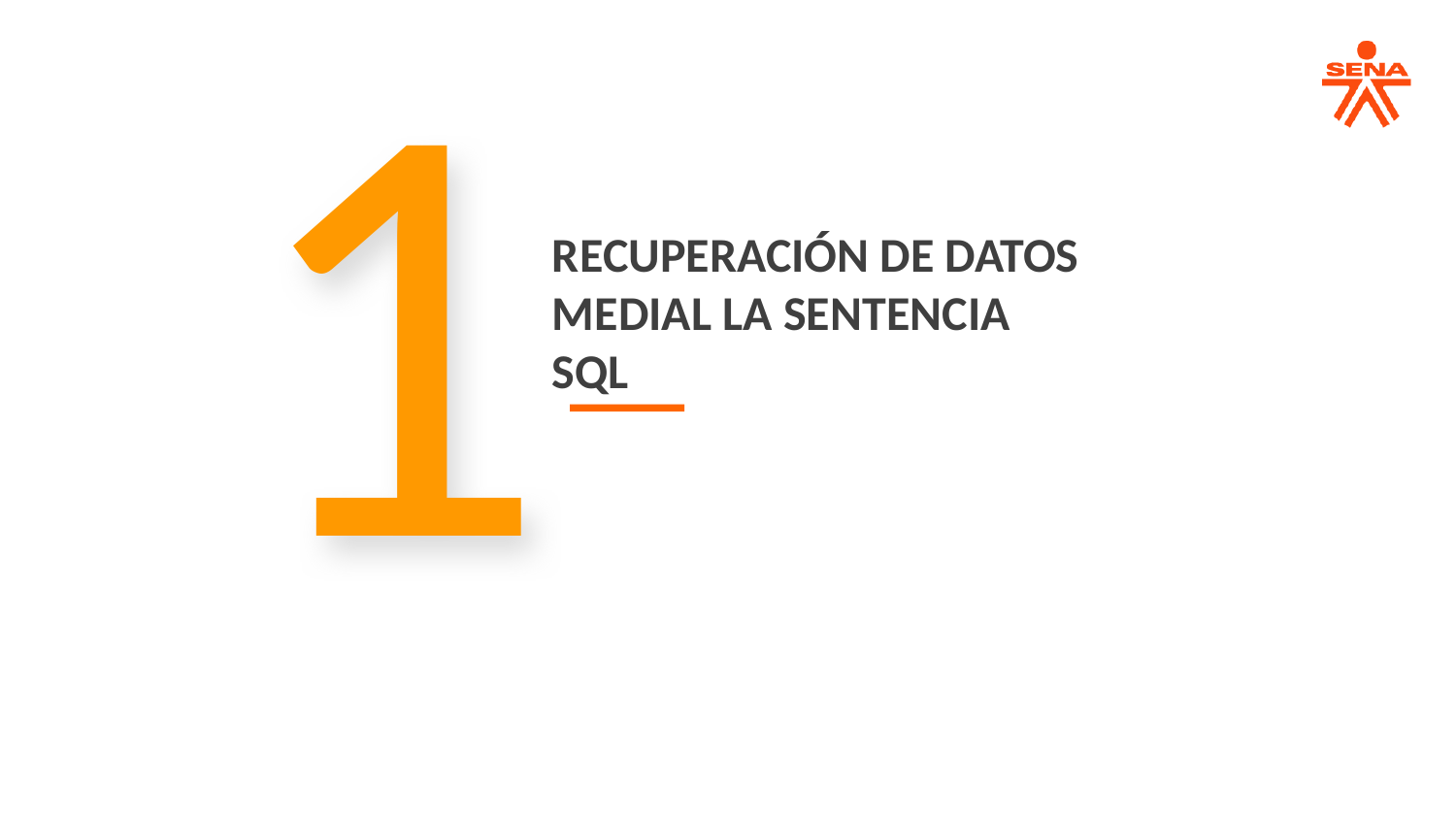

1
RECUPERACIÓN DE DATOS MEDIAL LA SENTENCIA SQL